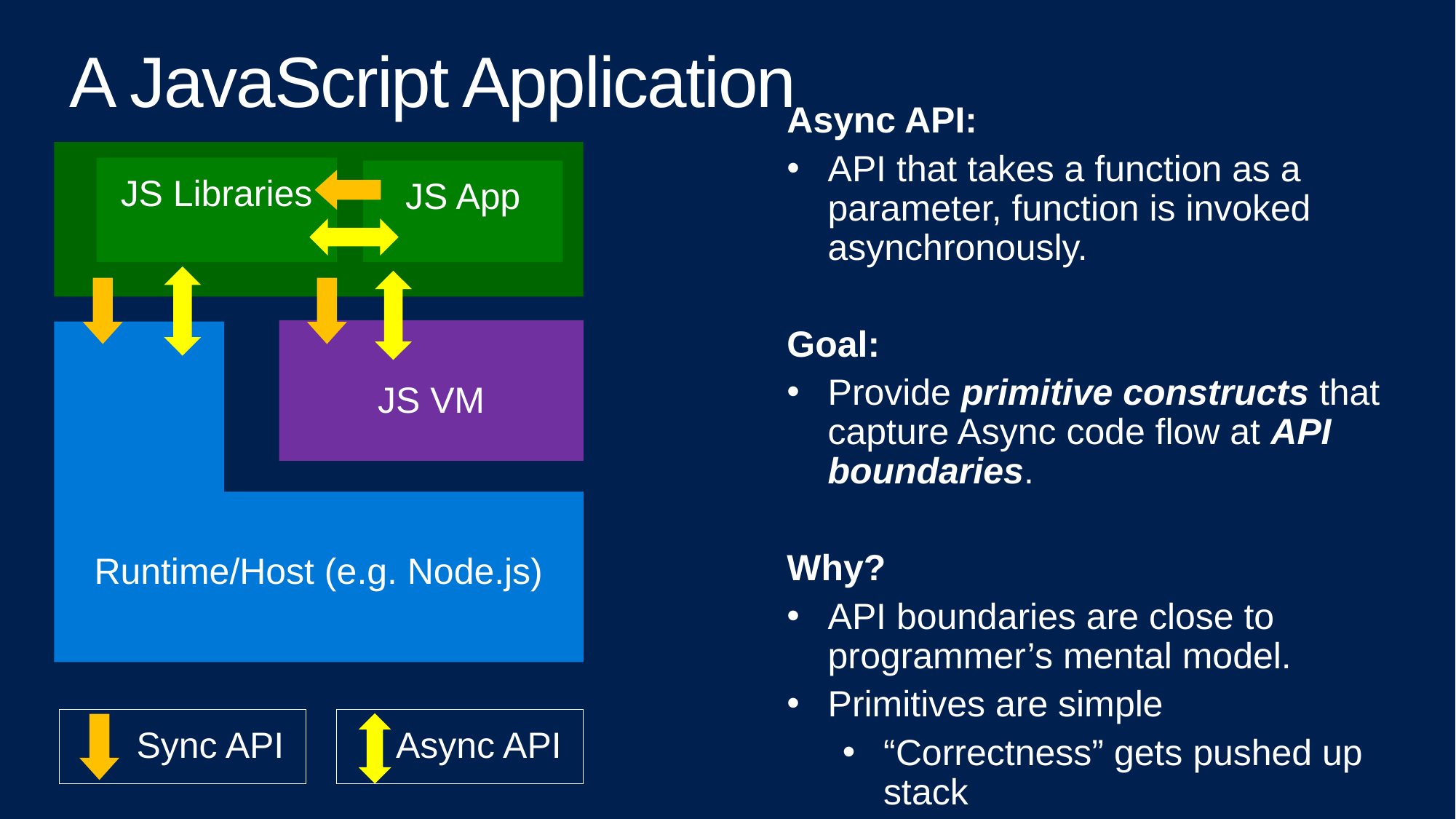

# A JavaScript Application
Async API:
API that takes a function as a parameter, function is invoked asynchronously.

Goal:
Provide primitive constructs that capture Async code flow at API boundaries.

Why?
API boundaries are close to programmer’s mental model.
Primitives are simple
“Correctness” gets pushed up stack

JS Libraries
JS App

Sync API

Async API

JS VM

Runtime/Host (e.g. Node.js)